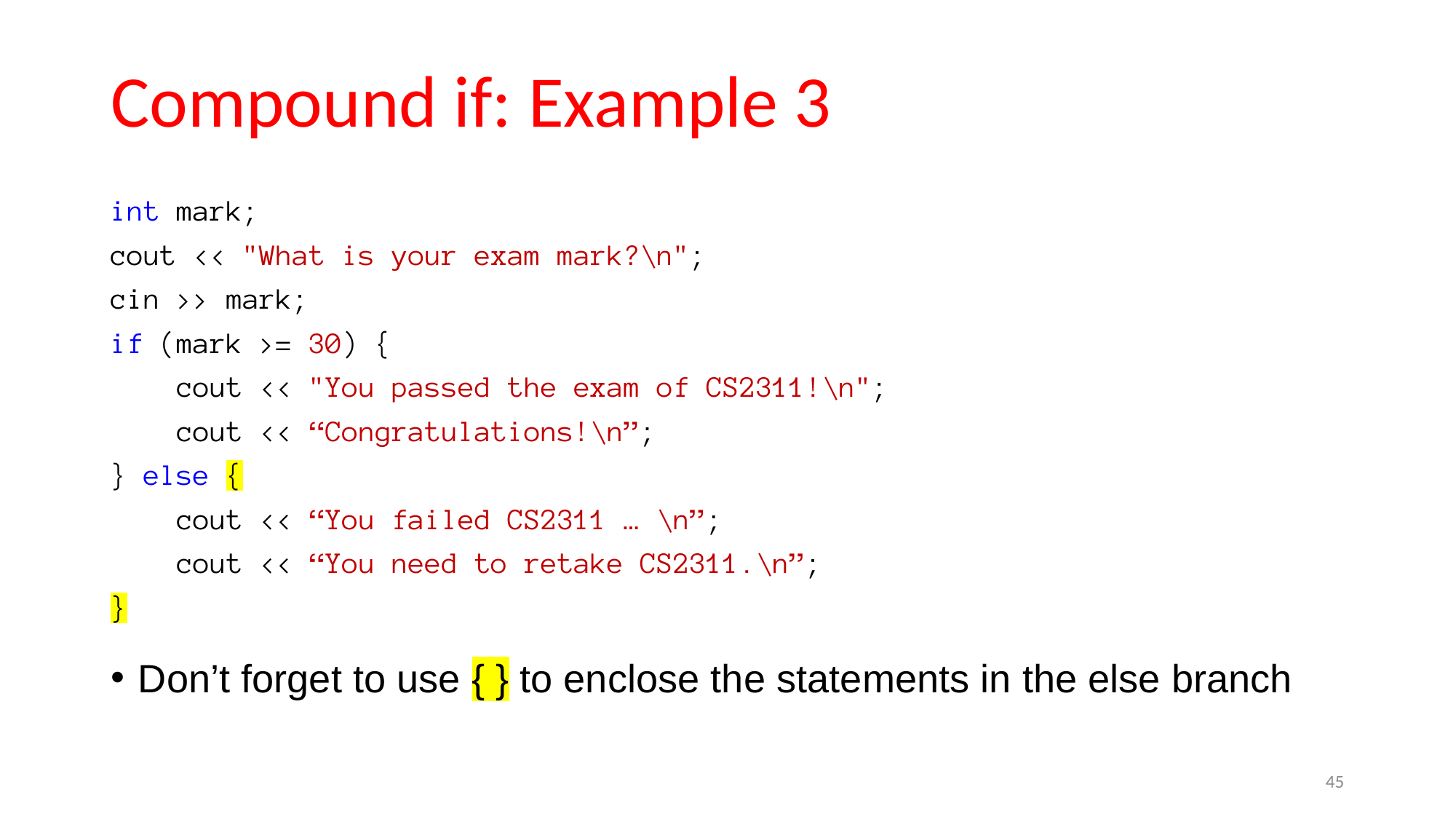

# Compound if: Example 3
int mark;
cout << "What is your exam mark?\n";
cin >> mark;
if (mark >= 30) {
    cout << "You passed the exam of CS2311!\n";
    cout << “Congratulations!\n”;
} else {
    cout << “You failed CS2311 … \n”;
    cout << “You need to retake CS2311.\n”;
}

Don’t forget to use { } to enclose the statements in the else branch

45